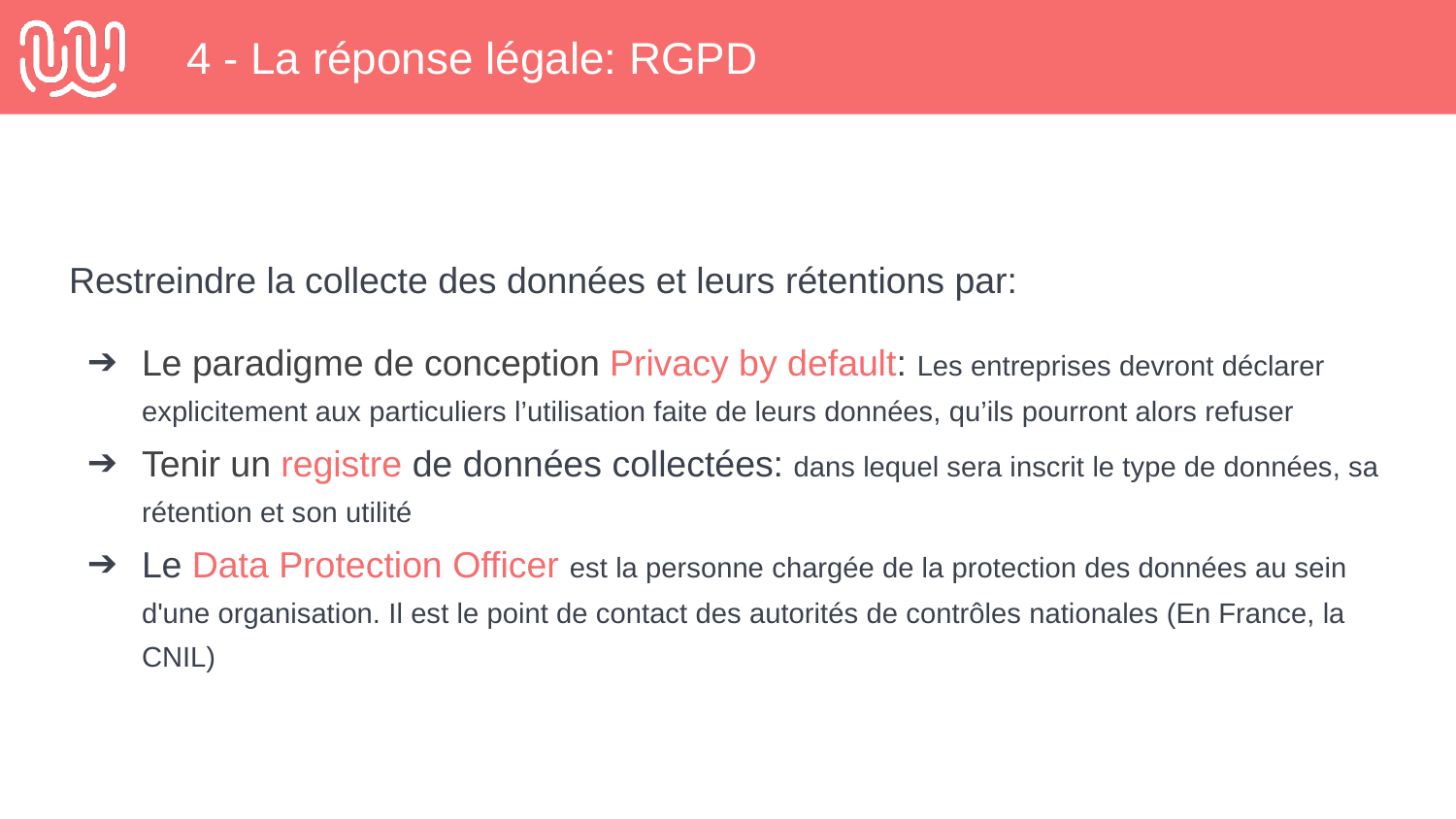

# 4 - La réponse légale: RGPD

Restreindre la collecte des données et leurs rétentions par:
Le paradigme de conception Privacy by default: Les entreprises devront déclarer explicitement aux particuliers l’utilisation faite de leurs données, qu’ils pourront alors refuser
Tenir un registre de données collectées: dans lequel sera inscrit le type de données, sa rétention et son utilité
Le Data Protection Officer est la personne chargée de la protection des données au sein d'une organisation. Il est le point de contact des autorités de contrôles nationales (En France, la CNIL)